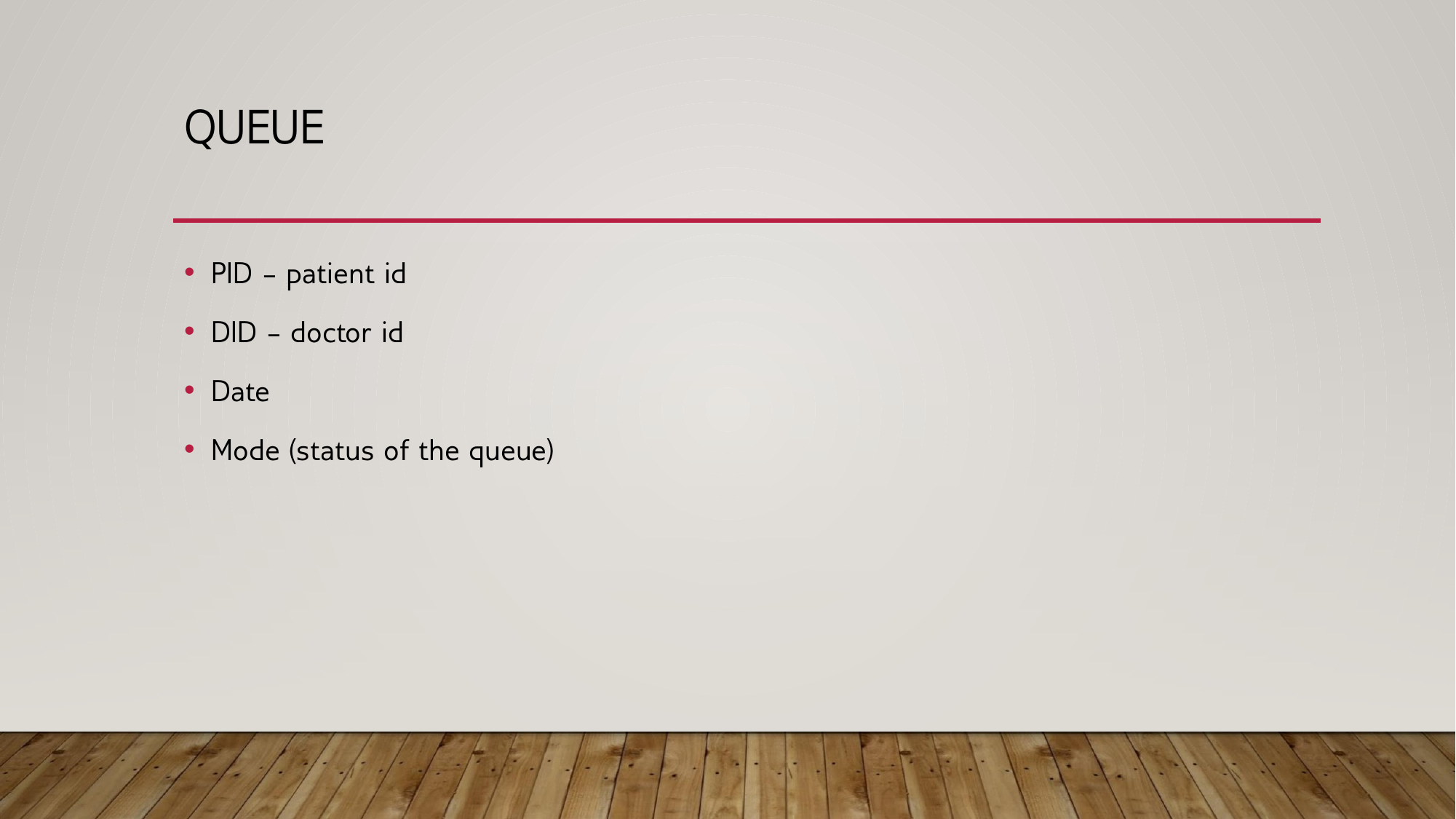

# QUEUE
PID – patient id
DID – doctor id
Date
Mode (status of the queue)